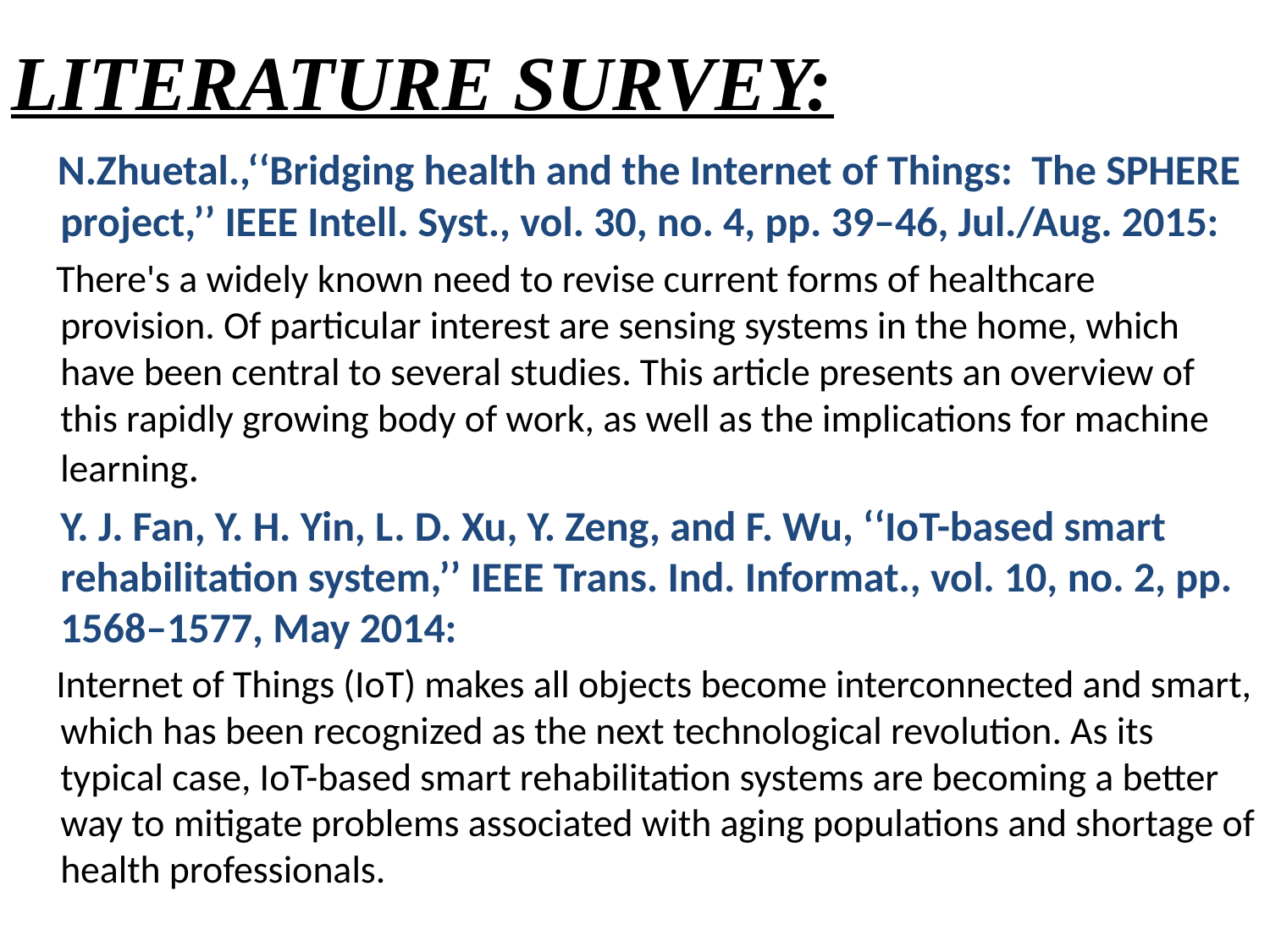

# LITERATURE SURVEY:
    N.Zhuetal.,‘‘Bridging health and the Internet of Things:  The SPHERE project,’’ IEEE Intell. Syst., vol. 30, no. 4, pp. 39–46, Jul./Aug. 2015:
     There's a widely known need to revise current forms of healthcare provision. Of particular interest are sensing systems in the home, which have been central to several studies. This article presents an overview of this rapidly growing body of work, as well as the implications for machine learning.
     Y. J. Fan, Y. H. Yin, L. D. Xu, Y. Zeng, and F. Wu, ‘‘IoT-based smart rehabilitation system,’’ IEEE Trans. Ind. Informat., vol. 10, no. 2, pp. 1568–1577, May 2014:
     Internet of Things (IoT) makes all objects become interconnected and smart, which has been recognized as the next technological revolution. As its typical case, IoT-based smart rehabilitation systems are becoming a better way to mitigate problems associated with aging populations and shortage of health professionals.